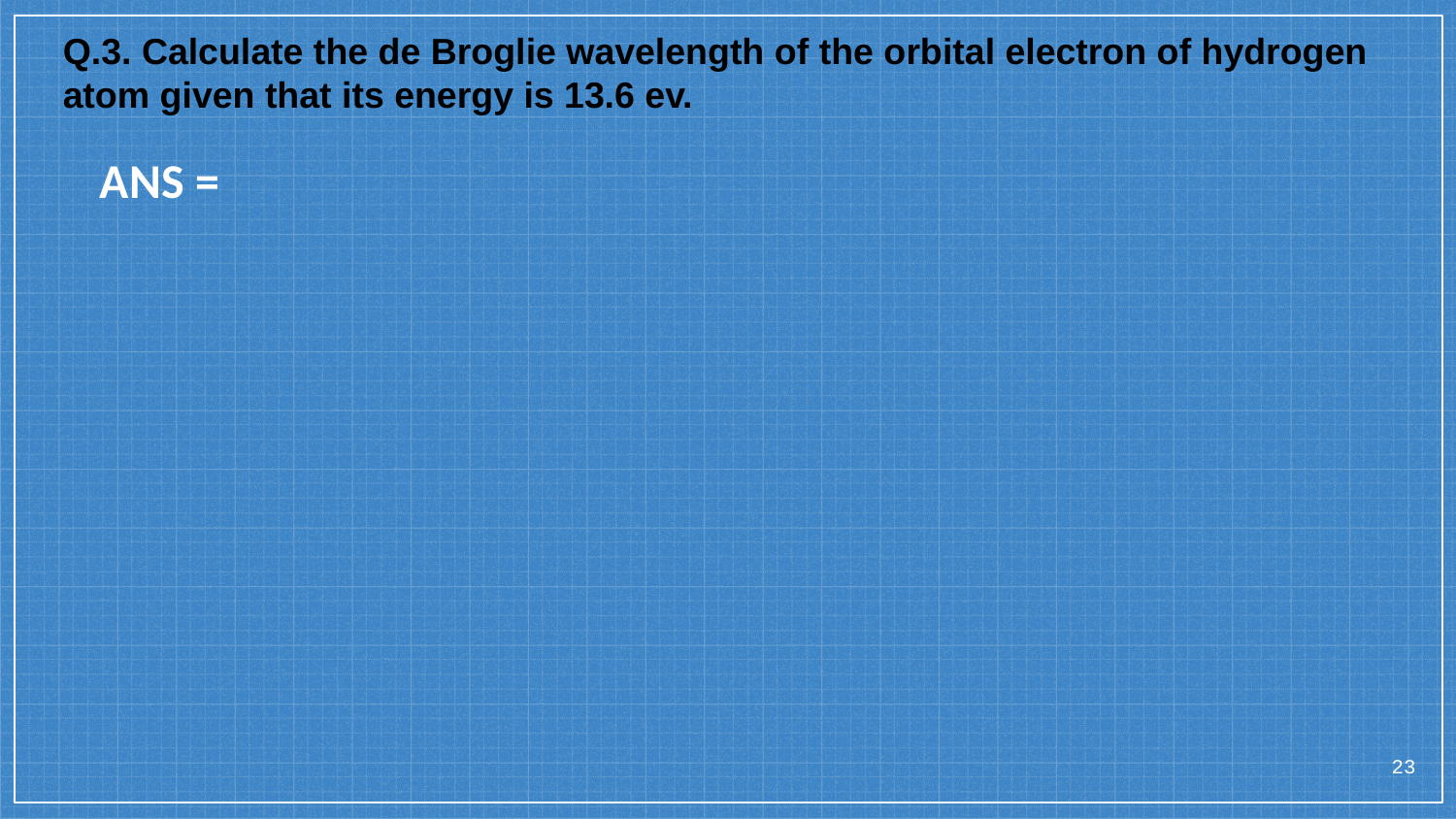

Q.3. Calculate the de Broglie wavelength of the orbital electron of hydrogen atom given that its energy is 13.6 ev.
ANS =
23